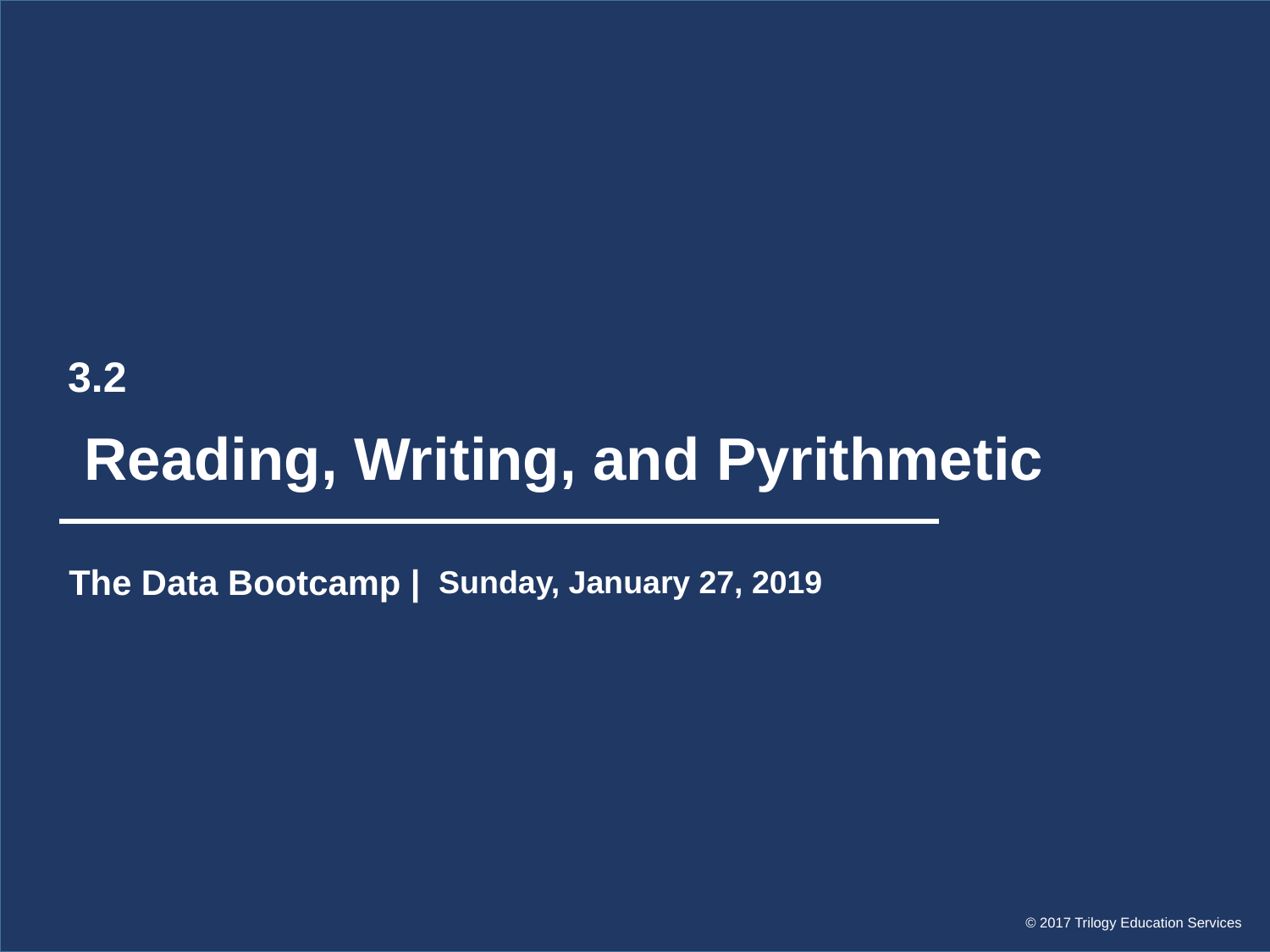

3.2
# Reading, Writing, and Pyrithmetic
The Data Bootcamp |
Sunday, January 27, 2019